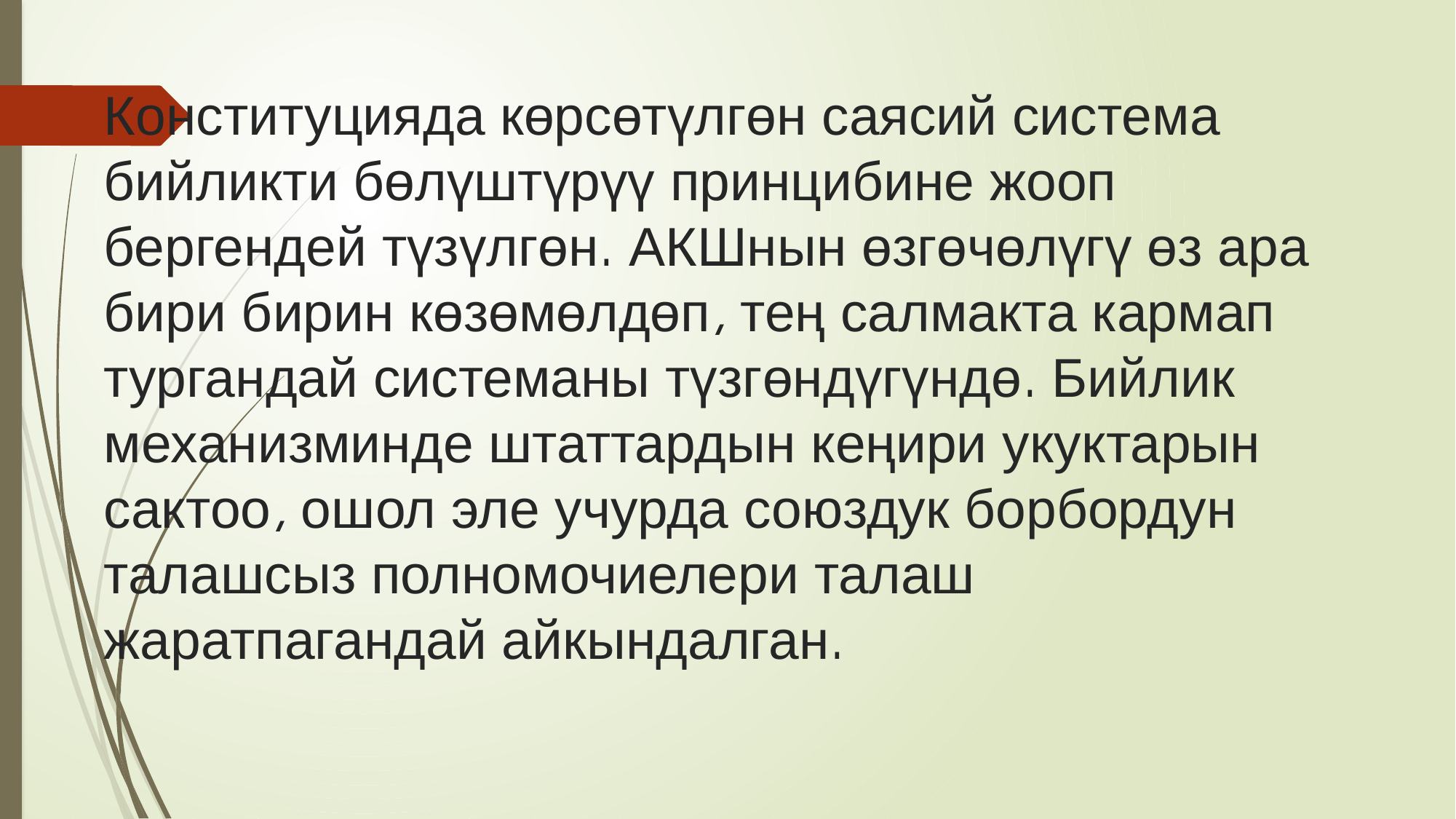

# Конституцияда көрсөтүлгөн саясий система бийликти бөлүштүрүү принцибине жооп бергендей түзүлгөн. АКШнын өзгөчөлүгү өз ара бири бирин көзөмөлдөп, тең салмакта кармап тургандай системаны түзгөндүгүндө. Бийлик механизминде штаттардын кеңири укуктарын сактоо, ошол эле учурда союздук борбордун талашсыз полномочиелери талаш жаратпагандай айкындалган.